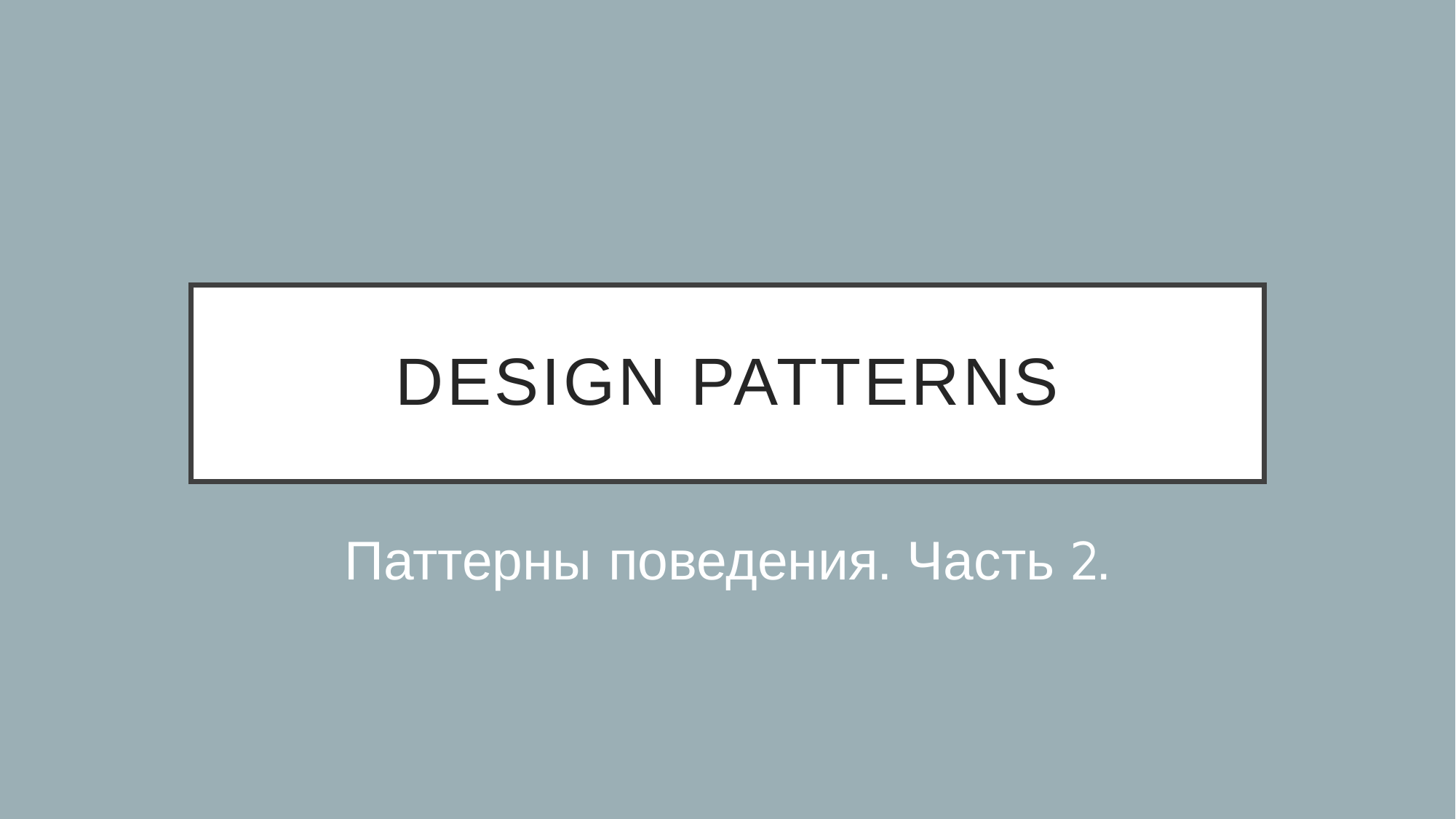

# Design Patterns
Паттерны поведения. Часть 2.